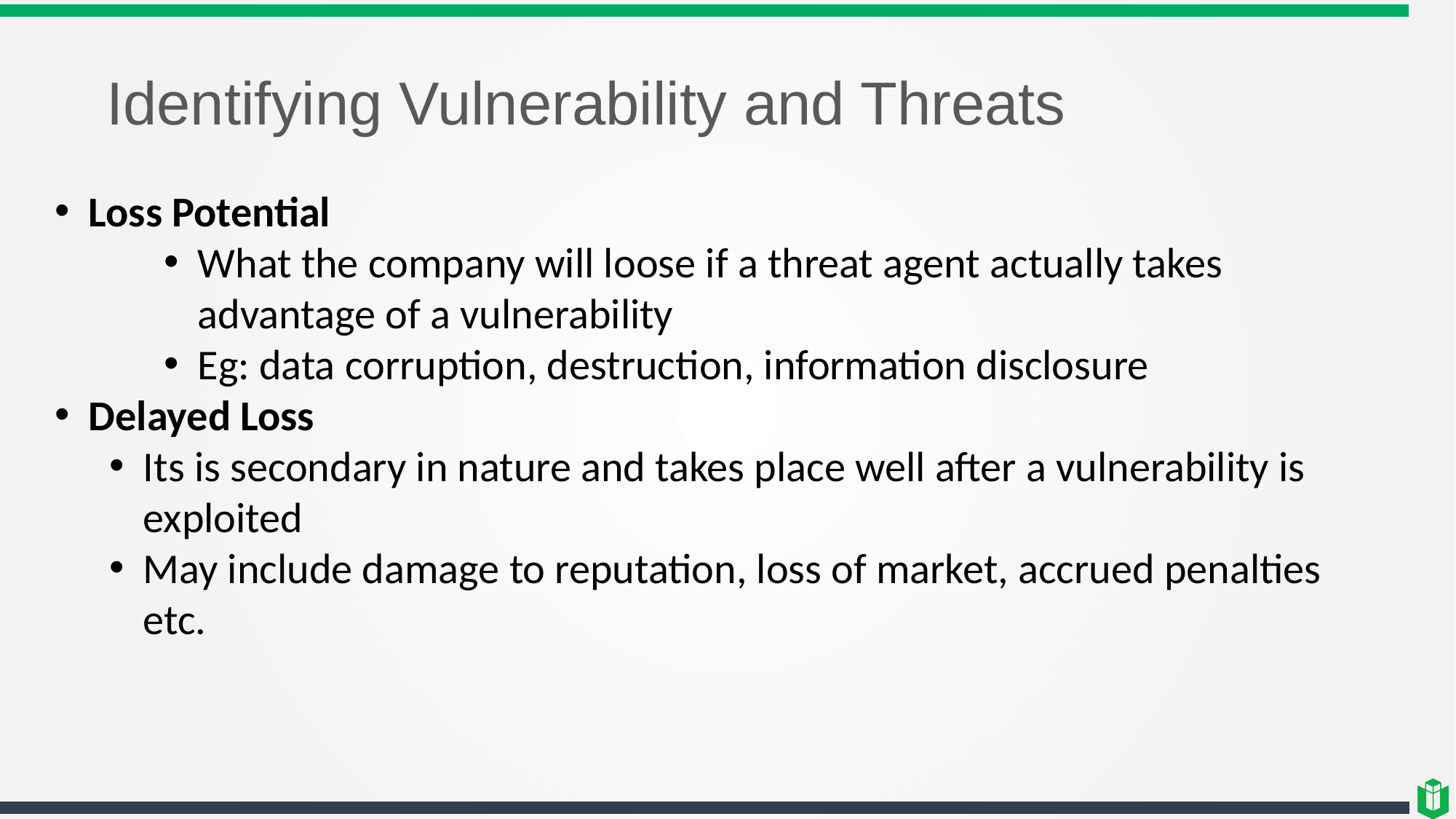

# Identifying Vulnerability and Threats
Loss Potential
What the company will loose if a threat agent actually takes advantage of a vulnerability
Eg: data corruption, destruction, information disclosure
Delayed Loss
Its is secondary in nature and takes place well after a vulnerability is exploited
May include damage to reputation, loss of market, accrued penalties etc.